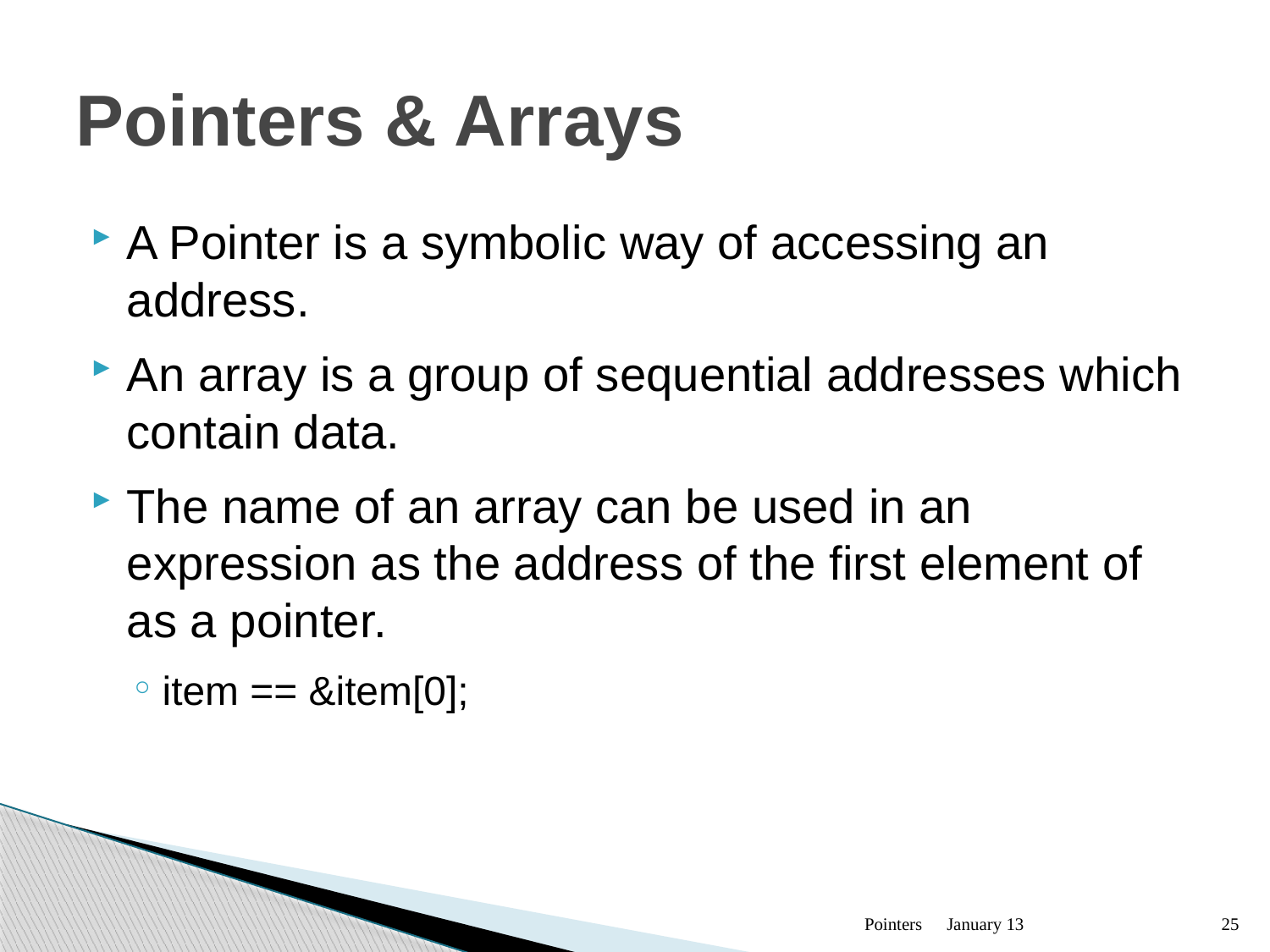

# Pointers & Arrays
A Pointer is a symbolic way of accessing an address.
An array is a group of sequential addresses which contain data.
The name of an array can be used in an expression as the address of the first element of as a pointer.
item == &item[0];
Pointers
January 13
25